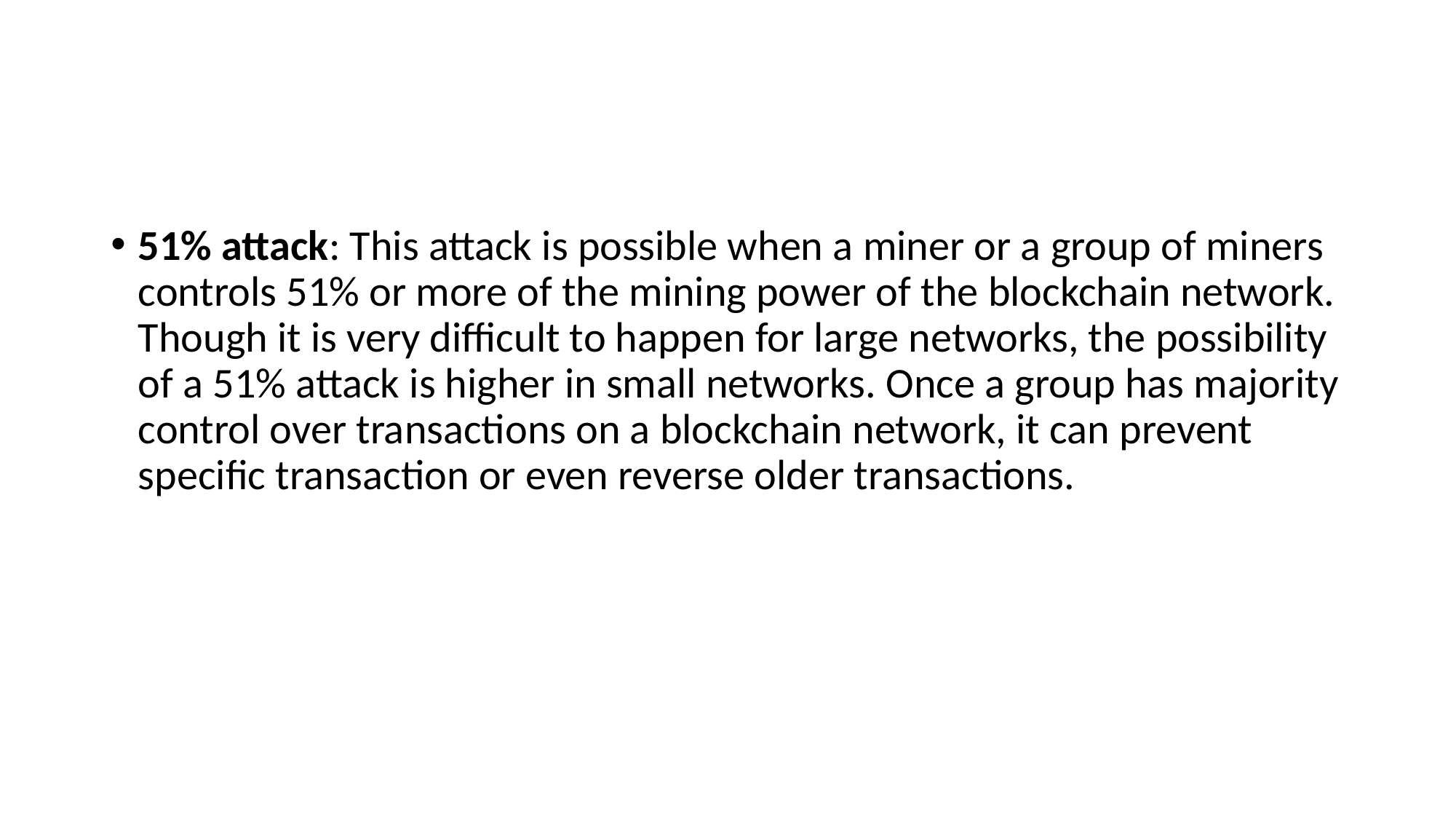

#
51% attack: This attack is possible when a miner or a group of miners controls 51% or more of the mining power of the blockchain network. Though it is very difficult to happen for large networks, the possibility of a 51% attack is higher in small networks. Once a group has majority control over transactions on a blockchain network, it can prevent specific transaction or even reverse older transactions.